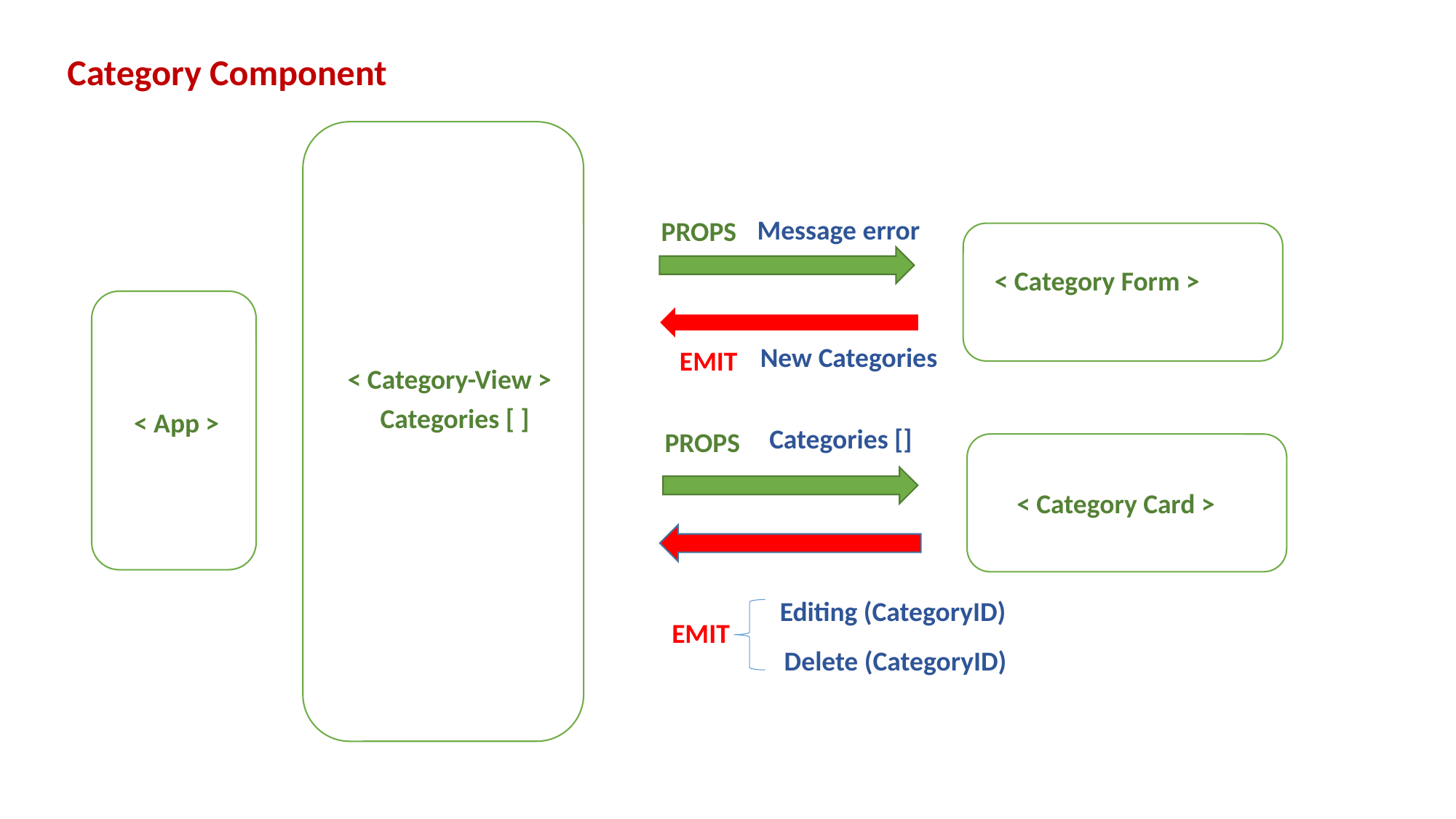

Category Component

Message error
PROPS

< Category Form >

New Categories
EMIT
< Category-View >
Categories [ ]
< App >
Categories []
PROPS

< Category Card >

Editing (CategoryID)

EMIT
Delete (CategoryID)